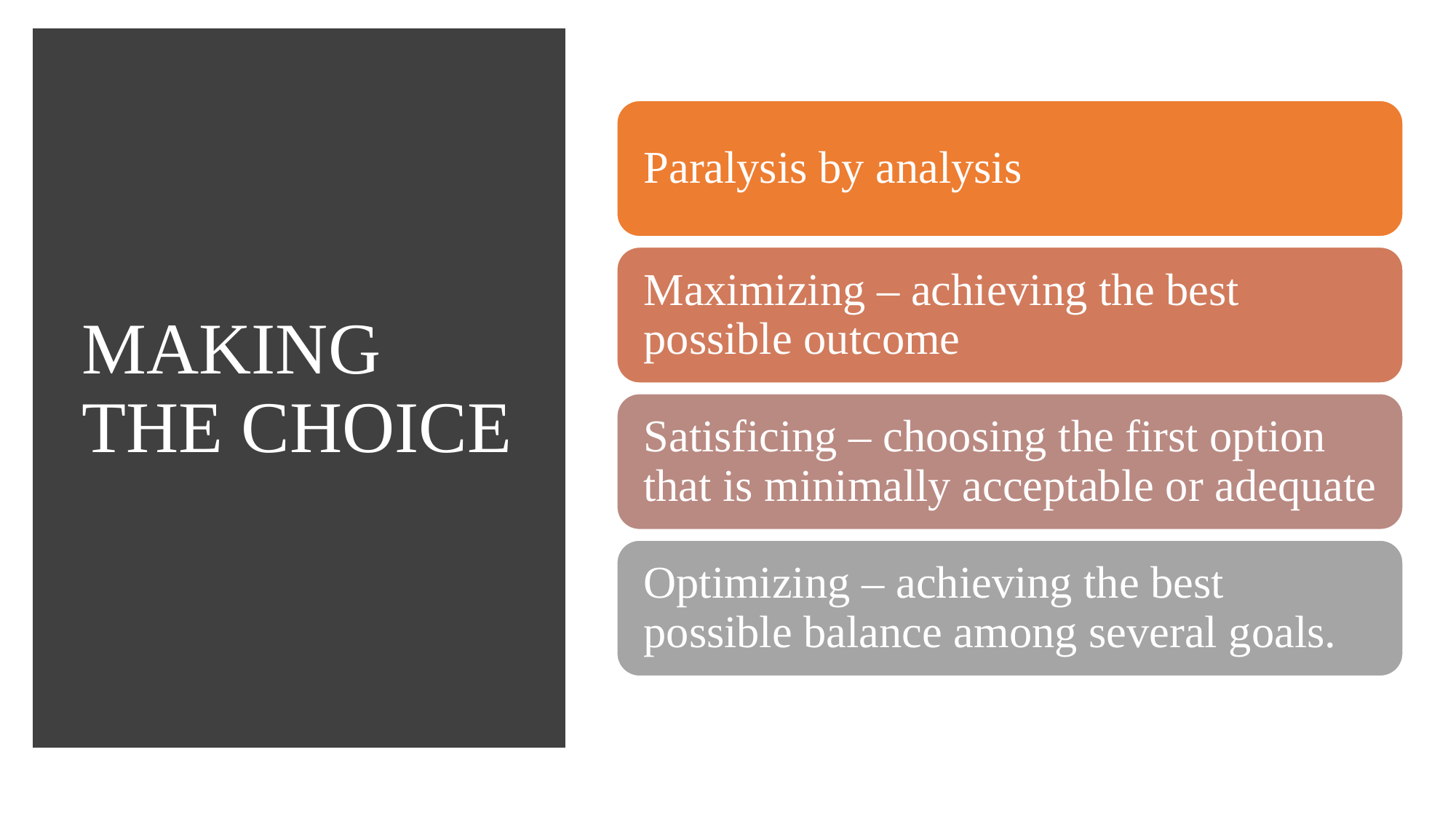

Paralysis by analysis
Maximizing – achieving the best possible outcome
Satisficing – choosing the first option that is minimally acceptable or adequate
Optimizing – achieving the best possible balance among several goals.
# MAKING THE CHOICE